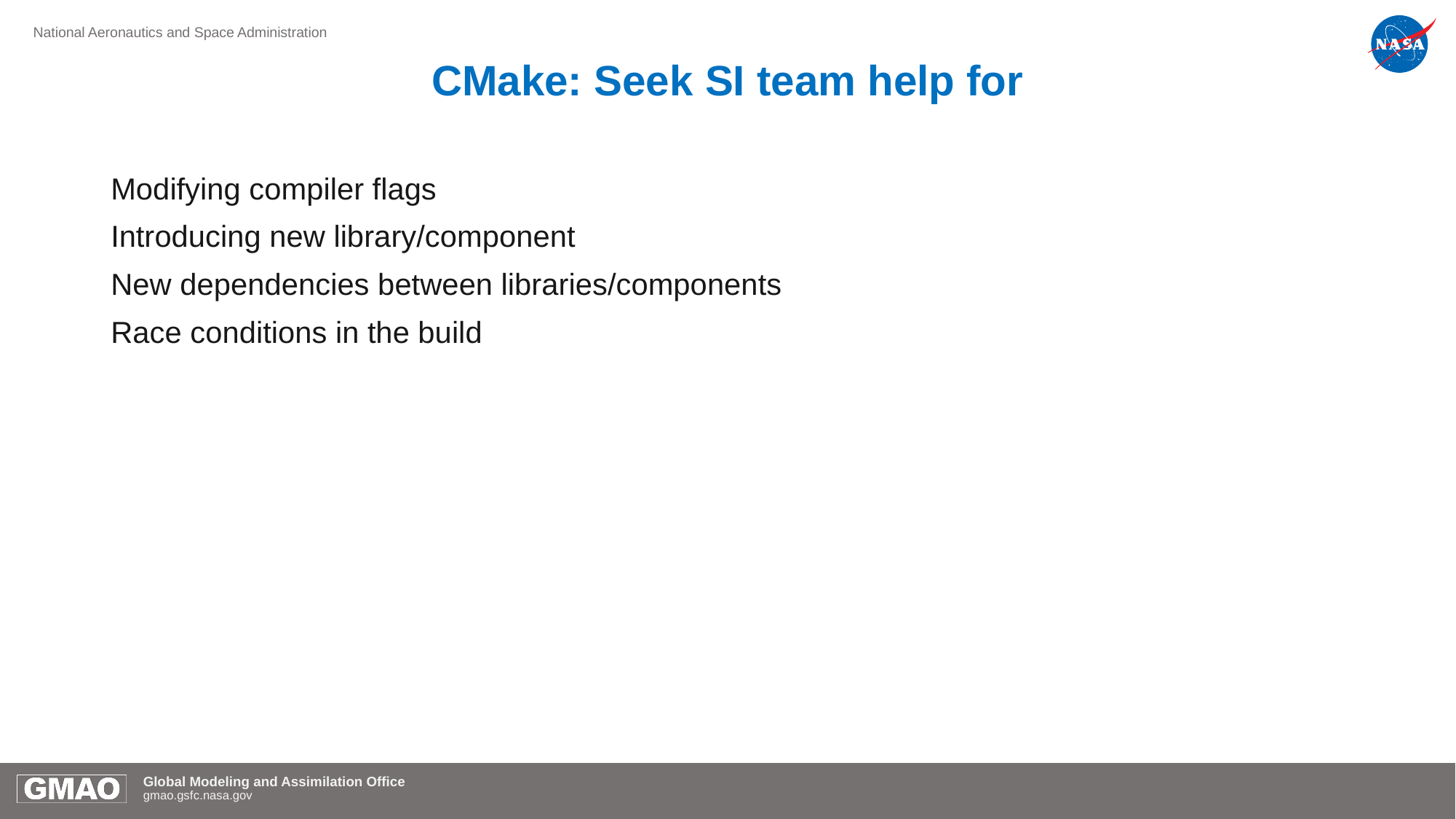

# CMake: Seek SI team help for
Modifying compiler flags
Introducing new library/component
New dependencies between libraries/components
Race conditions in the build